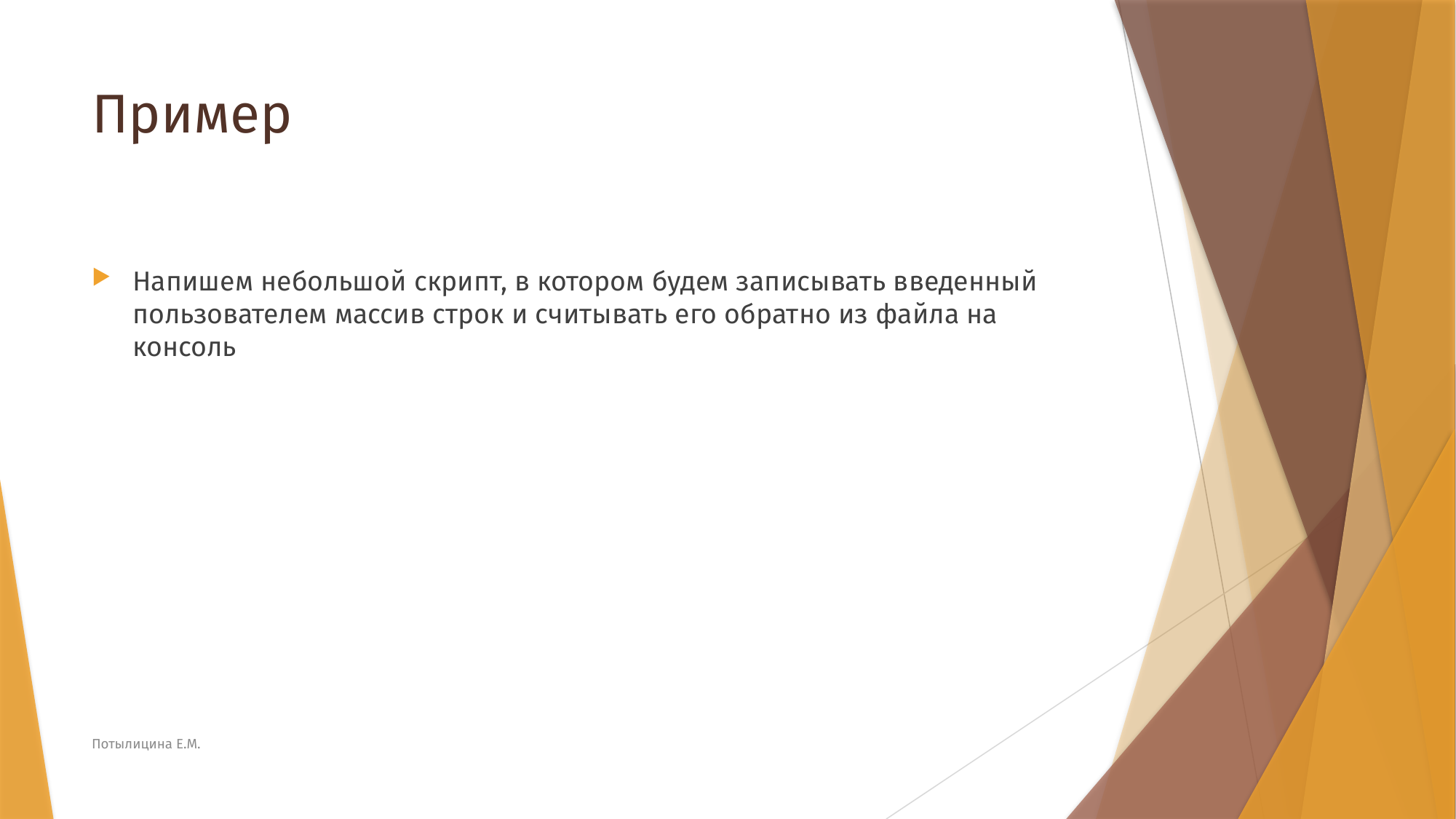

# Пример
Напишем небольшой скрипт, в котором будем записывать введенный пользователем массив строк и считывать его обратно из файла на консоль
Потылицина Е.М.